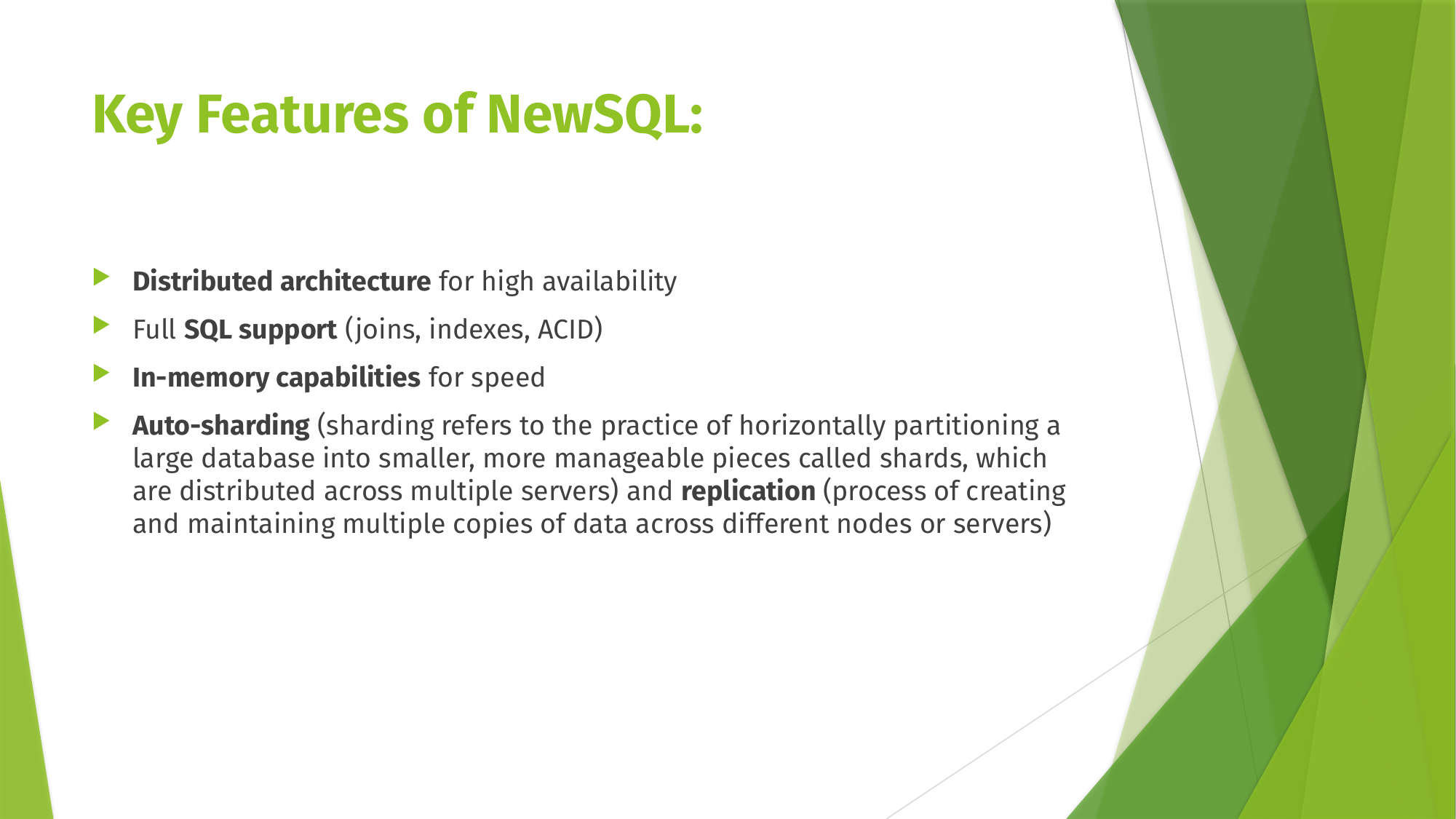

# Key Features of NewSQL:
Distributed architecture for high availability
Full SQL support (joins, indexes, ACID)
In-memory capabilities for speed
Auto-sharding (sharding refers to the practice of horizontally partitioning a large database into smaller, more manageable pieces called shards, which are distributed across multiple servers) and replication (process of creating and maintaining multiple copies of data across different nodes or servers)